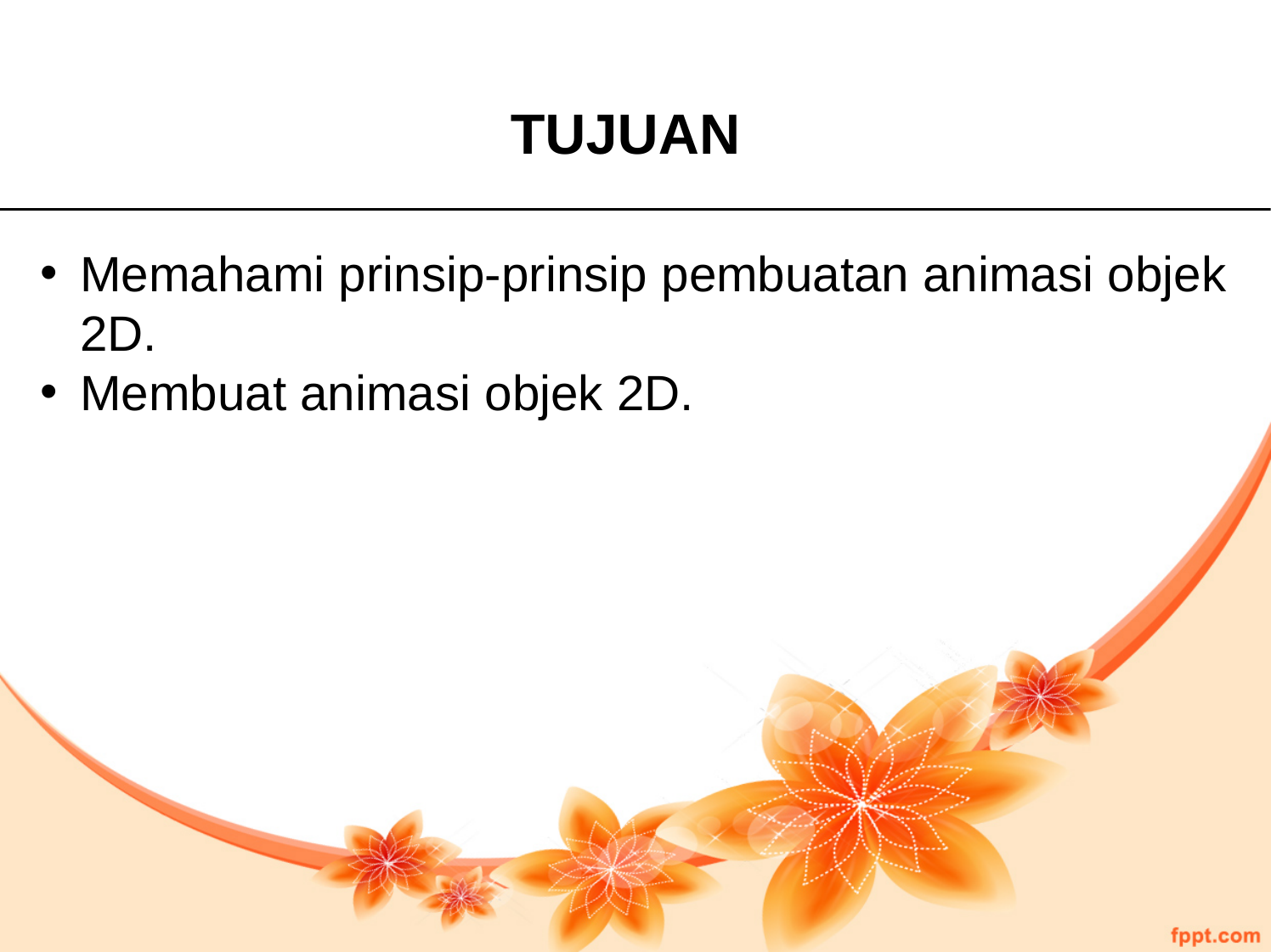

TUJUAN

Memahami prinsip-prinsip pembuatan animasi objek 2D.
Membuat animasi objek 2D.